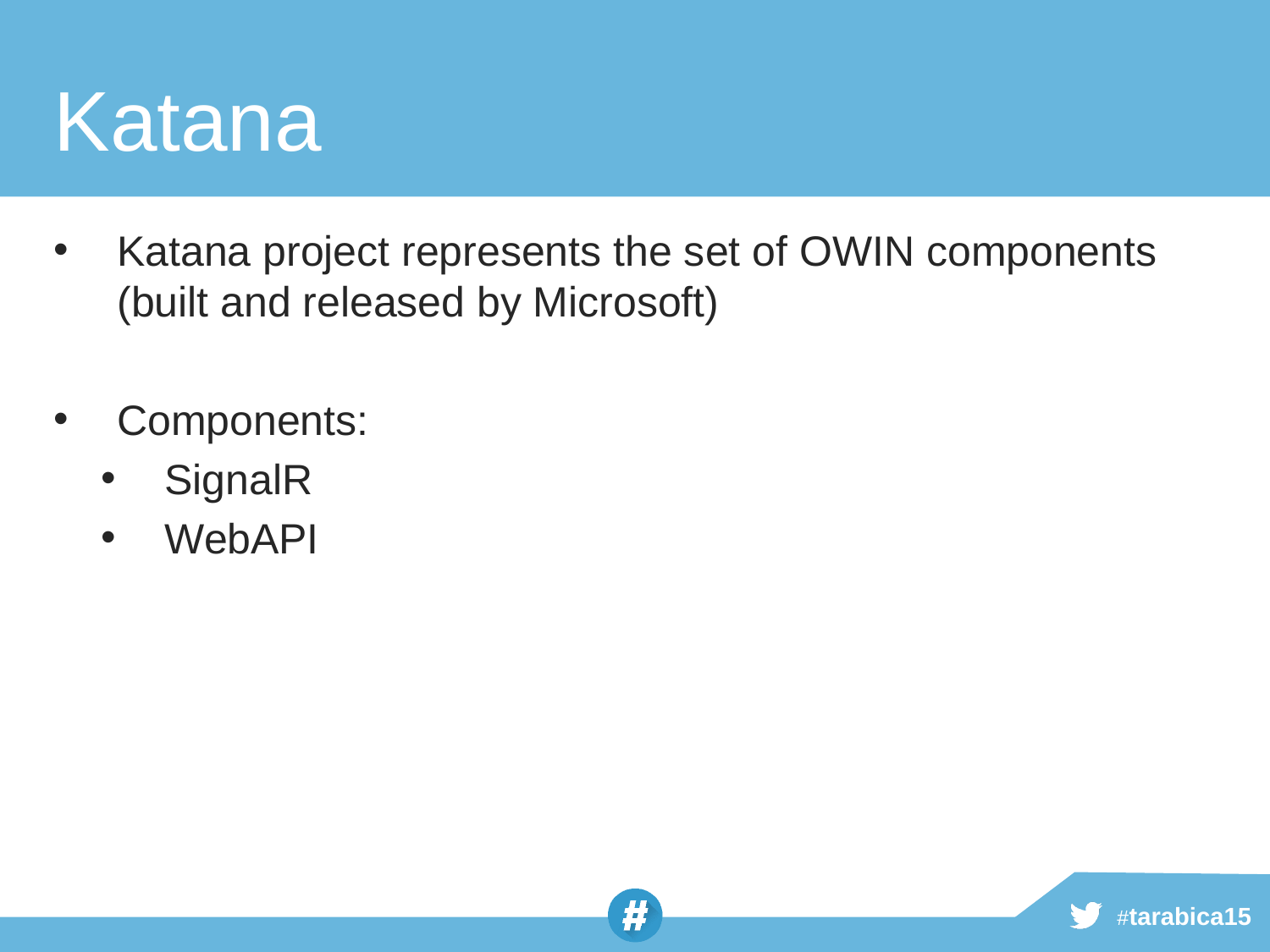

# Katana
Katana project represents the set of OWIN components (built and released by Microsoft)

Components:
SignalR
WebAPI